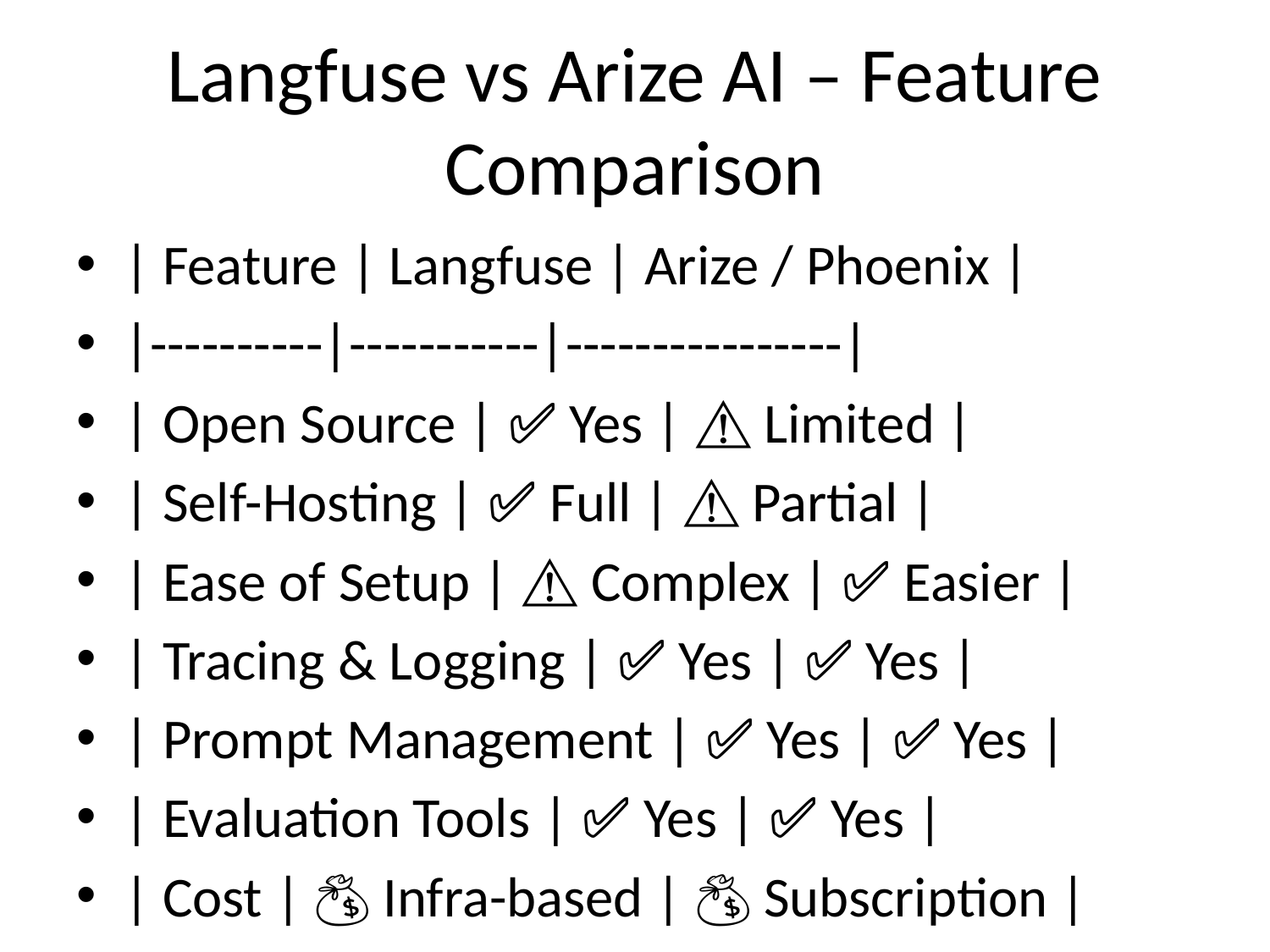

# Langfuse vs Arize AI – Feature Comparison
| Feature | Langfuse | Arize / Phoenix |
|----------|-----------|----------------|
| Open Source | ✅ Yes | ⚠️ Limited |
| Self-Hosting | ✅ Full | ⚠️ Partial |
| Ease of Setup | ⚠️ Complex | ✅ Easier |
| Tracing & Logging | ✅ Yes | ✅ Yes |
| Prompt Management | ✅ Yes | ✅ Yes |
| Evaluation Tools | ✅ Yes | ✅ Yes |
| Cost | 💰 Infra-based | 💰 Subscription |
| Support | Community | Enterprise